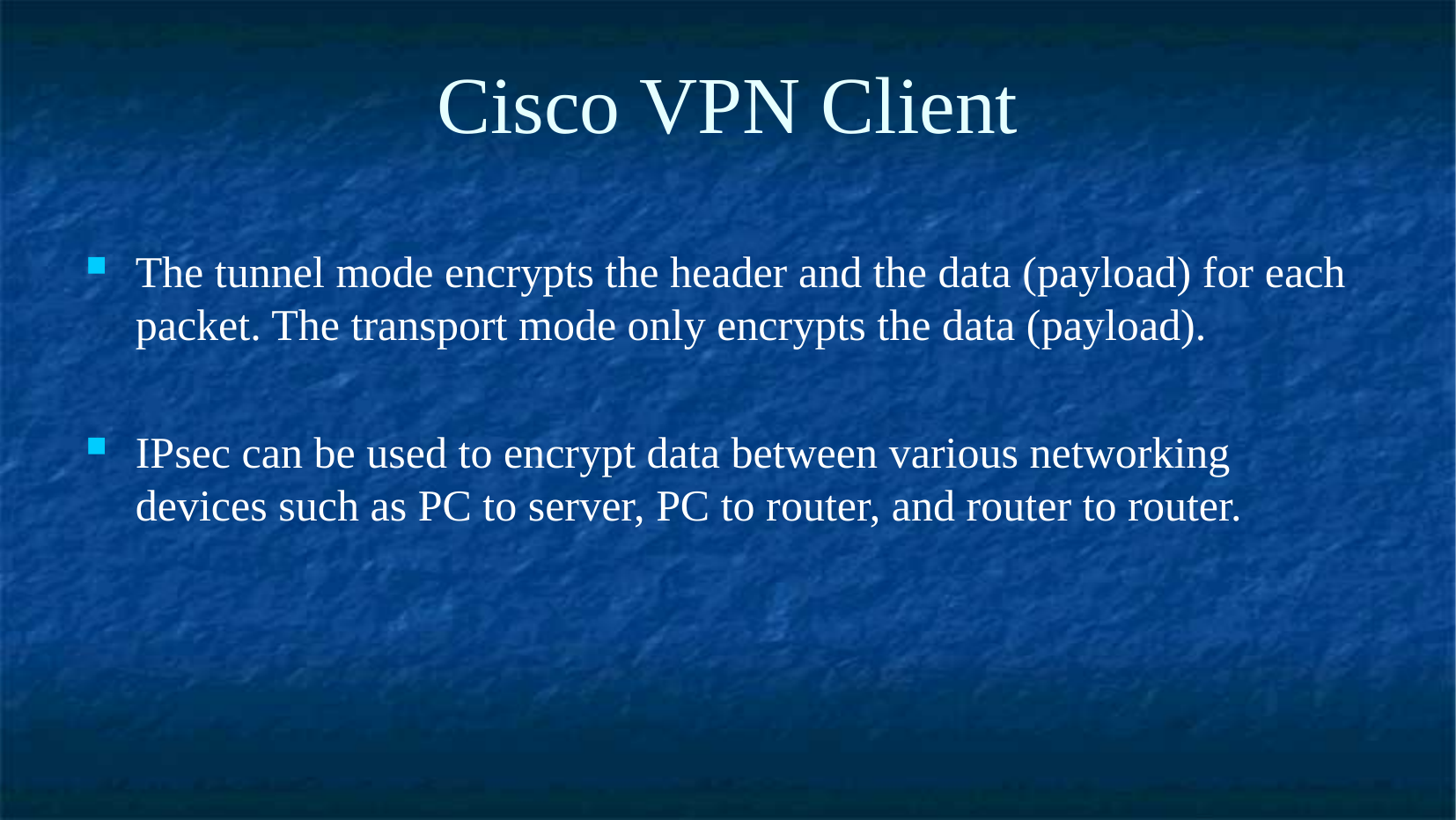

Cisco VPN Client
The tunnel mode encrypts the header and the data (payload) for each packet. The transport mode only encrypts the data (payload).

IPsec can be used to encrypt data between various networking devices such as PC to server, PC to router, and router to router.